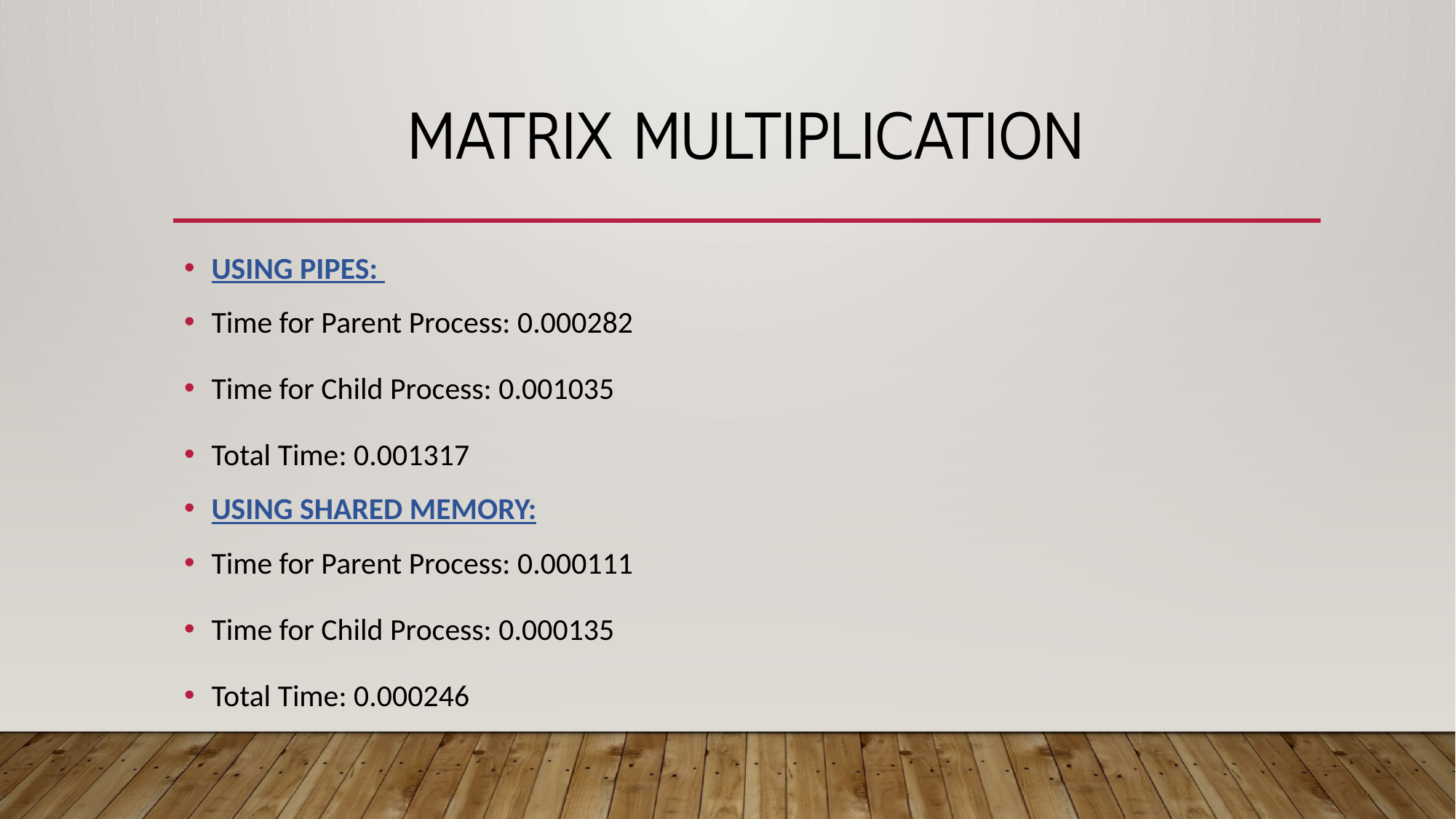

# Matrix multiplication
USING PIPES:
Time for Parent Process: 0.000282
Time for Child Process: 0.001035
Total Time: 0.001317
USING SHARED MEMORY:
Time for Parent Process: 0.000111
Time for Child Process: 0.000135
Total Time: 0.000246